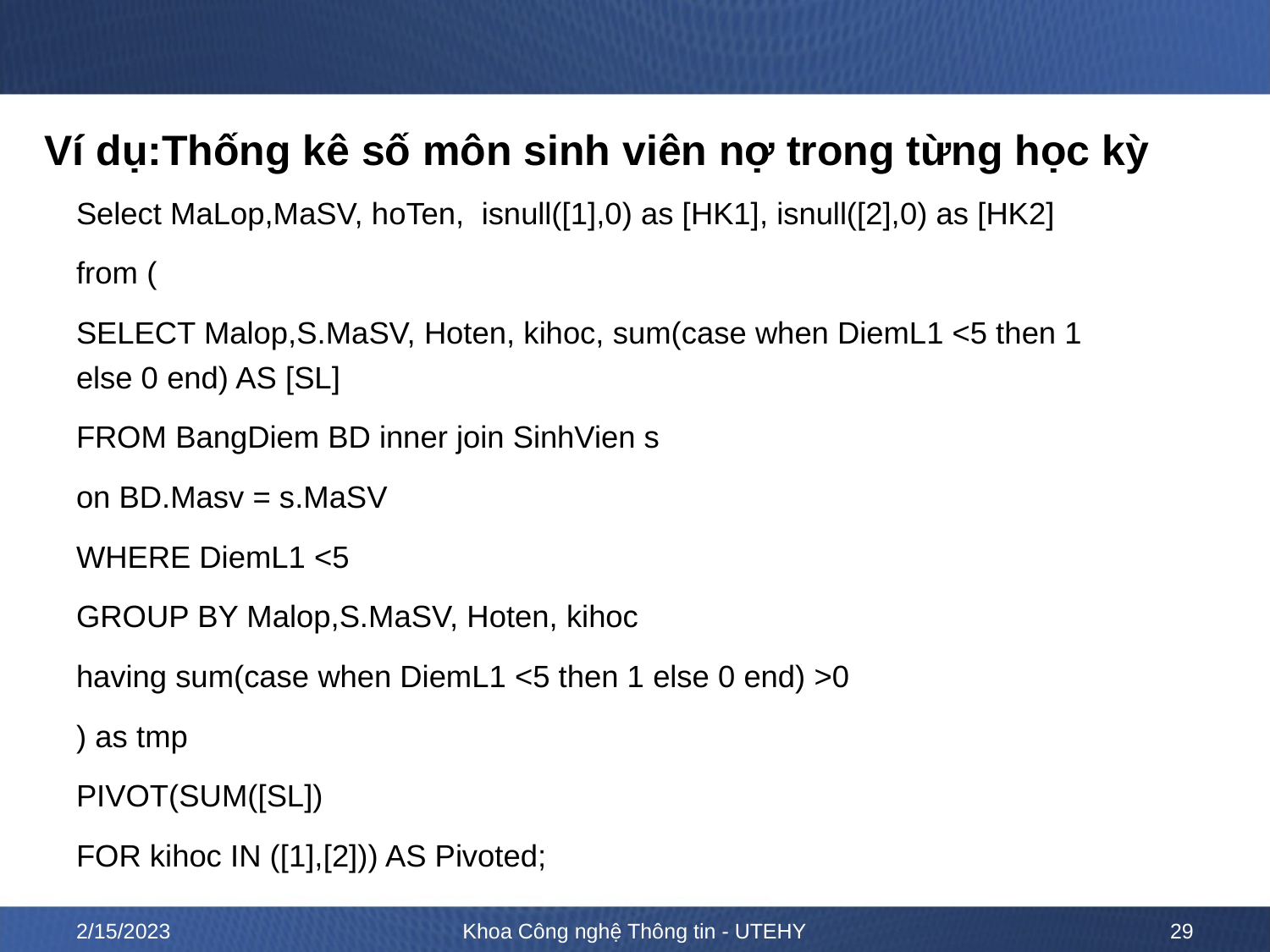

#
Ví dụ:Thống kê số môn sinh viên nợ trong từng học kỳ
Select MaLop,MaSV, hoTen,  isnull([1],0) as [HK1], isnull([2],0) as [HK2]
from (
SELECT Malop,S.MaSV, Hoten, kihoc, sum(case when DiemL1 <5 then 1 else 0 end) AS [SL]
FROM BangDiem BD inner join SinhVien s
on BD.Masv = s.MaSV
WHERE DiemL1 <5
GROUP BY Malop,S.MaSV, Hoten, kihoc
having sum(case when DiemL1 <5 then 1 else 0 end) >0
) as tmp
PIVOT(SUM([SL])
FOR kihoc IN ([1],[2])) AS Pivoted;
2/15/2023
Khoa Công nghệ Thông tin - UTEHY
29